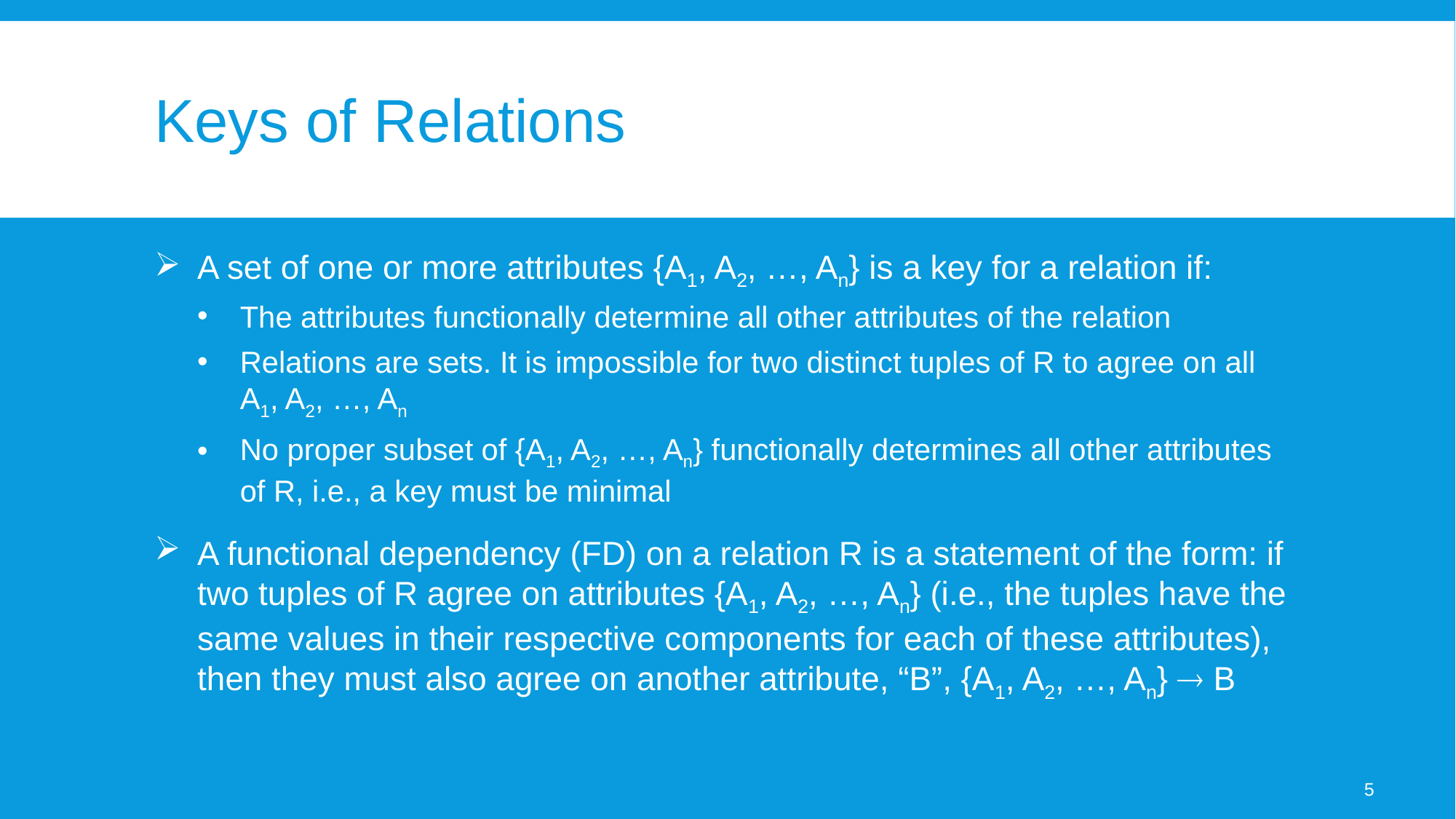

# Keys of Relations
A set of one or more attributes {A1, A2, …, An} is a key for a relation if:
The attributes functionally determine all other attributes of the relation
Relations are sets. It is impossible for two distinct tuples of R to agree on all A1, A2, …, An
No proper subset of {A1, A2, …, An} functionally determines all other attributes of R, i.e., a key must be minimal
A functional dependency (FD) on a relation R is a statement of the form: if two tuples of R agree on attributes {A1, A2, …, An} (i.e., the tuples have the same values in their respective components for each of these attributes), then they must also agree on another attribute, “B”, {A1, A2, …, An} → B

5